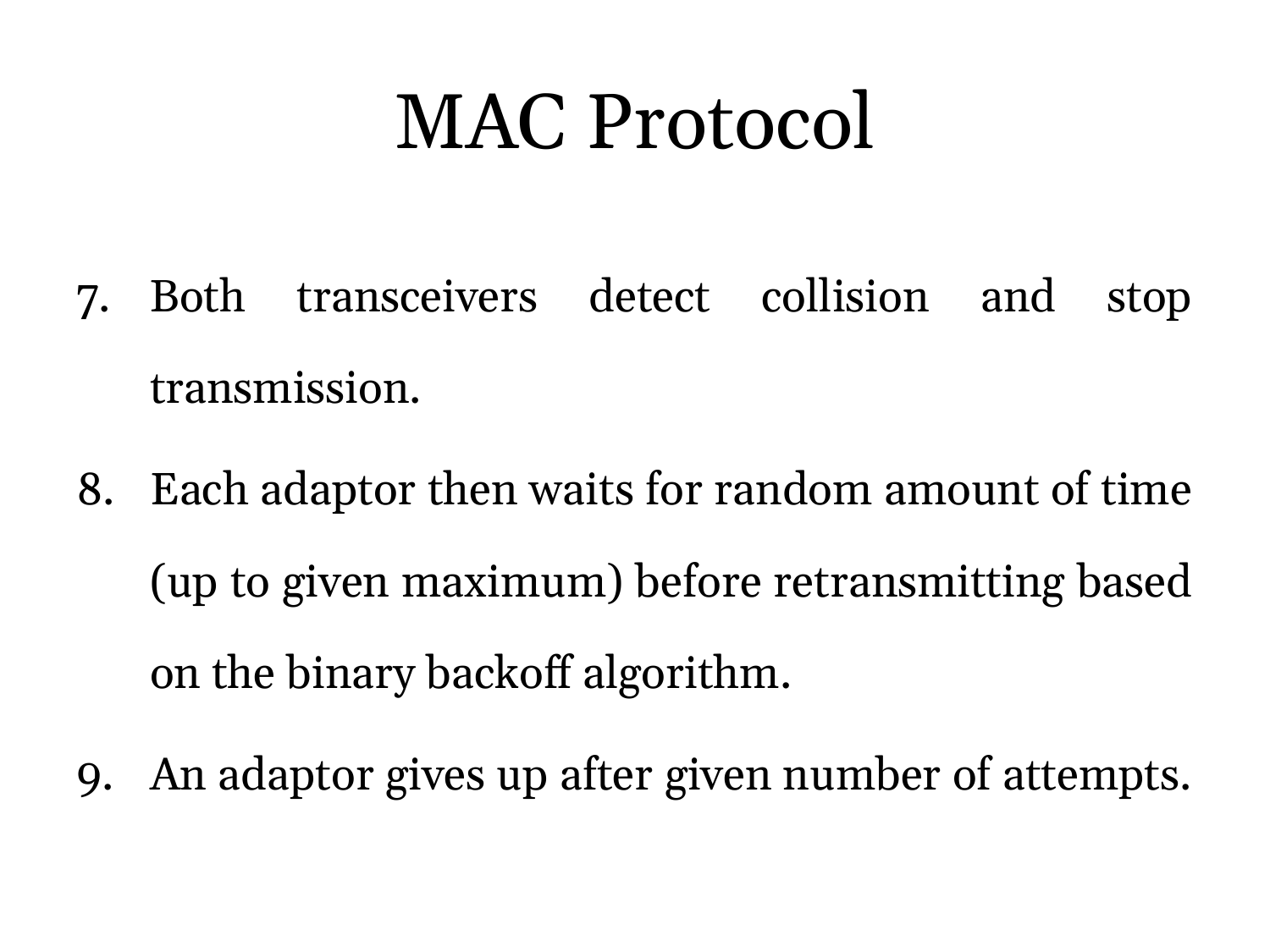

# MAC Protocol
Both transceivers detect collision and stop transmission.
Each adaptor then waits for random amount of time (up to given maximum) before retransmitting based on the binary backoff algorithm.
An adaptor gives up after given number of attempts.